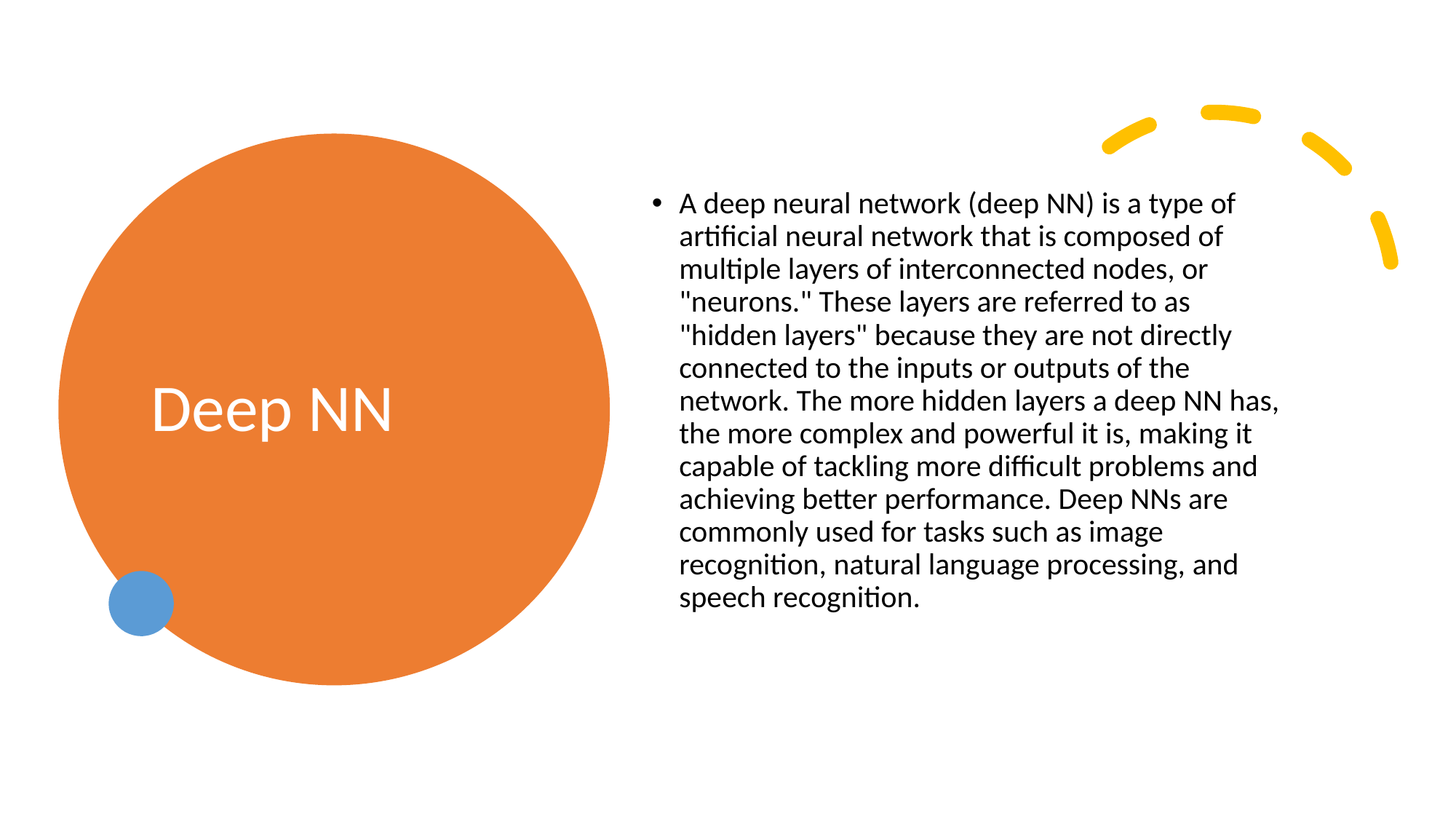

# Deep NN
A deep neural network (deep NN) is a type of artificial neural network that is composed of multiple layers of interconnected nodes, or "neurons." These layers are referred to as "hidden layers" because they are not directly connected to the inputs or outputs of the network. The more hidden layers a deep NN has, the more complex and powerful it is, making it capable of tackling more difficult problems and achieving better performance. Deep NNs are commonly used for tasks such as image recognition, natural language processing, and speech recognition.